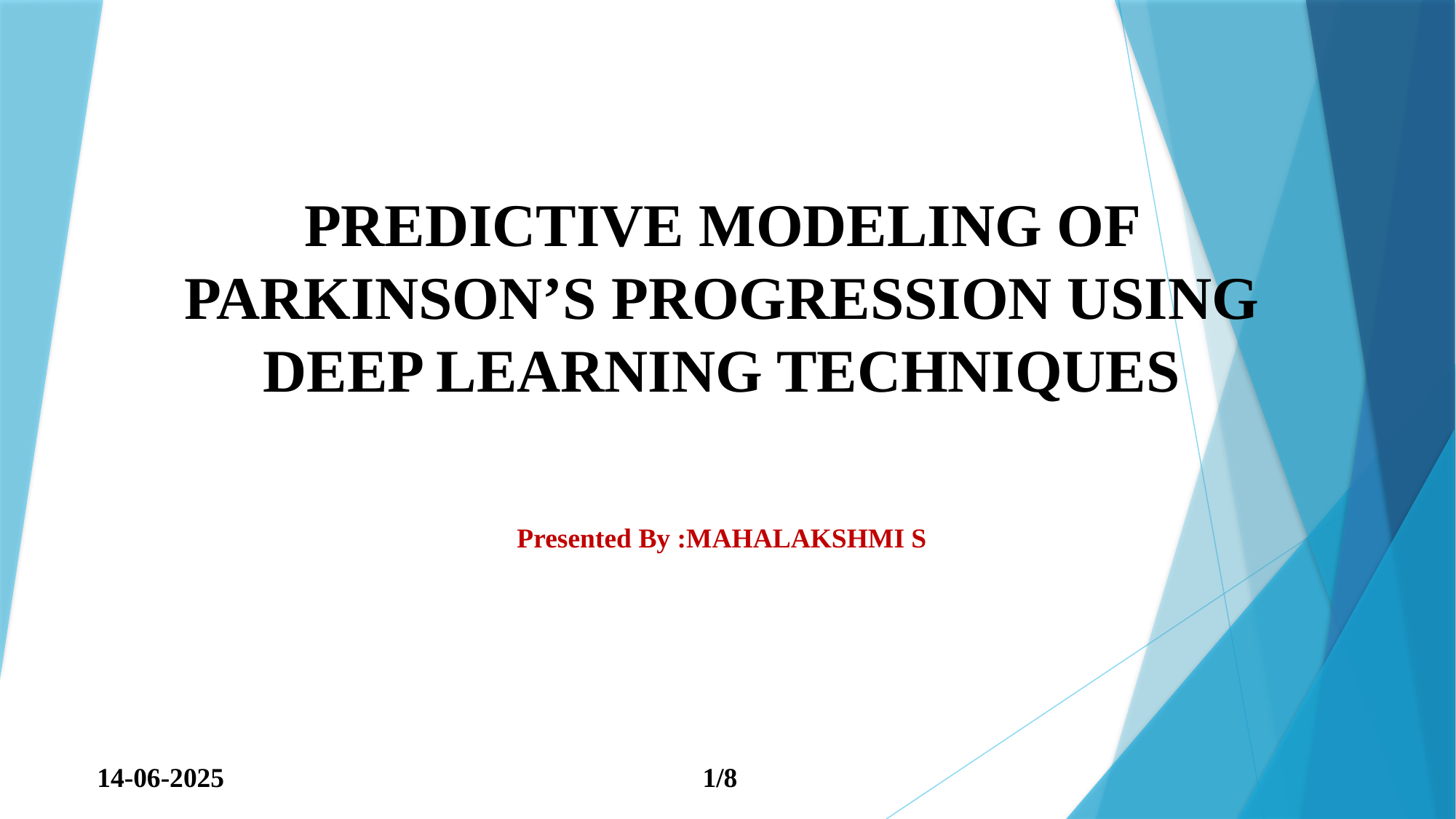

# PREDICTIVE MODELING OF PARKINSON’S PROGRESSION USING DEEP LEARNING TECHNIQUES
Presented By :MAHALAKSHMI S
1/8
14-06-2025